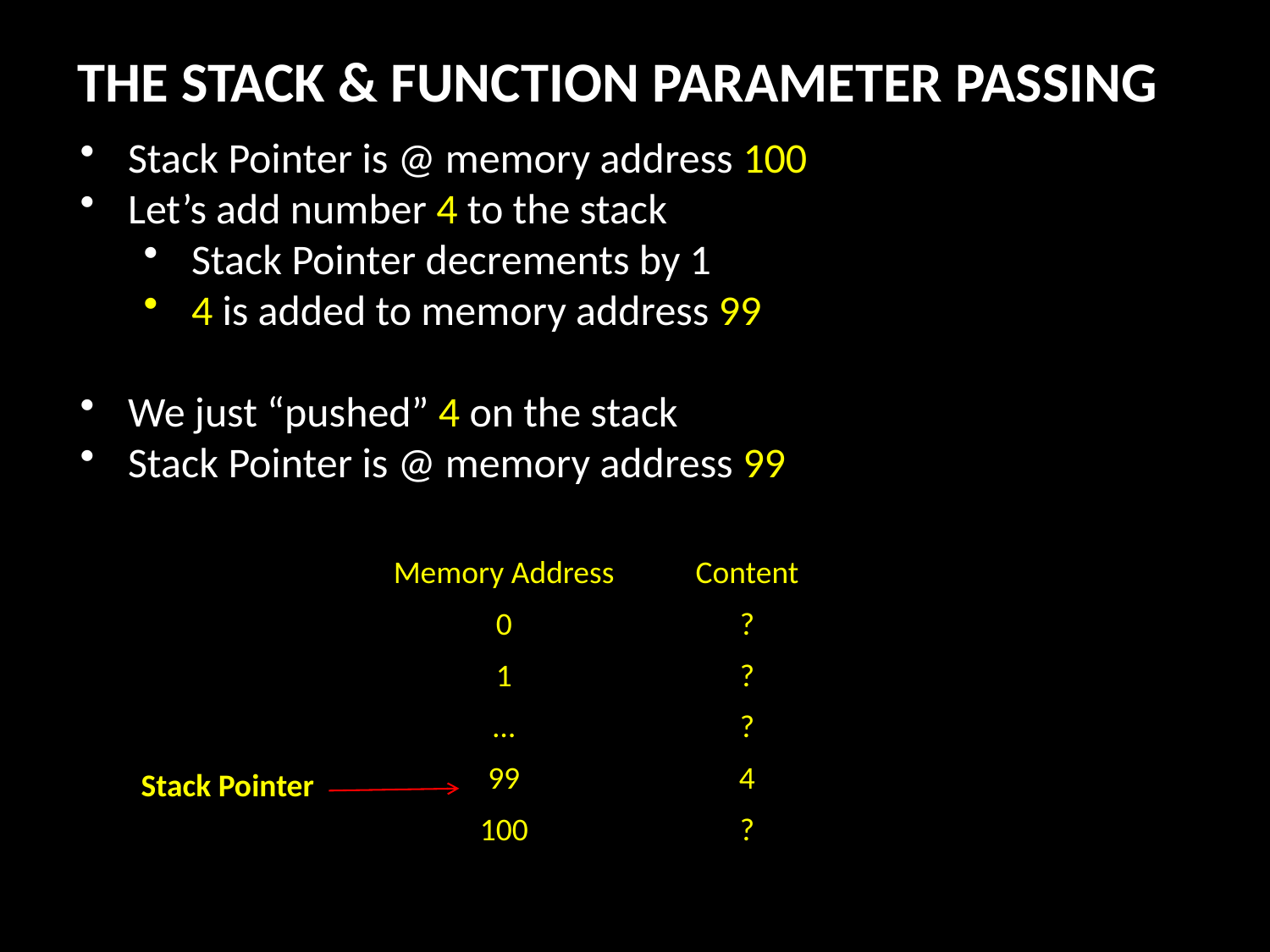

THE STACK & FUNCTION PARAMETER PASSING
Stack Pointer is @ memory address 100
Let’s add number 4 to the stack
Stack Pointer decrements by 1
4 is added to memory address 99

We just “pushed” 4 on the stack
Stack Pointer is @ memory address 99

| Memory Address | Content |
| --- | --- |
| 0 | ? |
| 1 | ? |
| … | ? |
| 99 | 4 |
| 100 | ? |
Stack Pointer